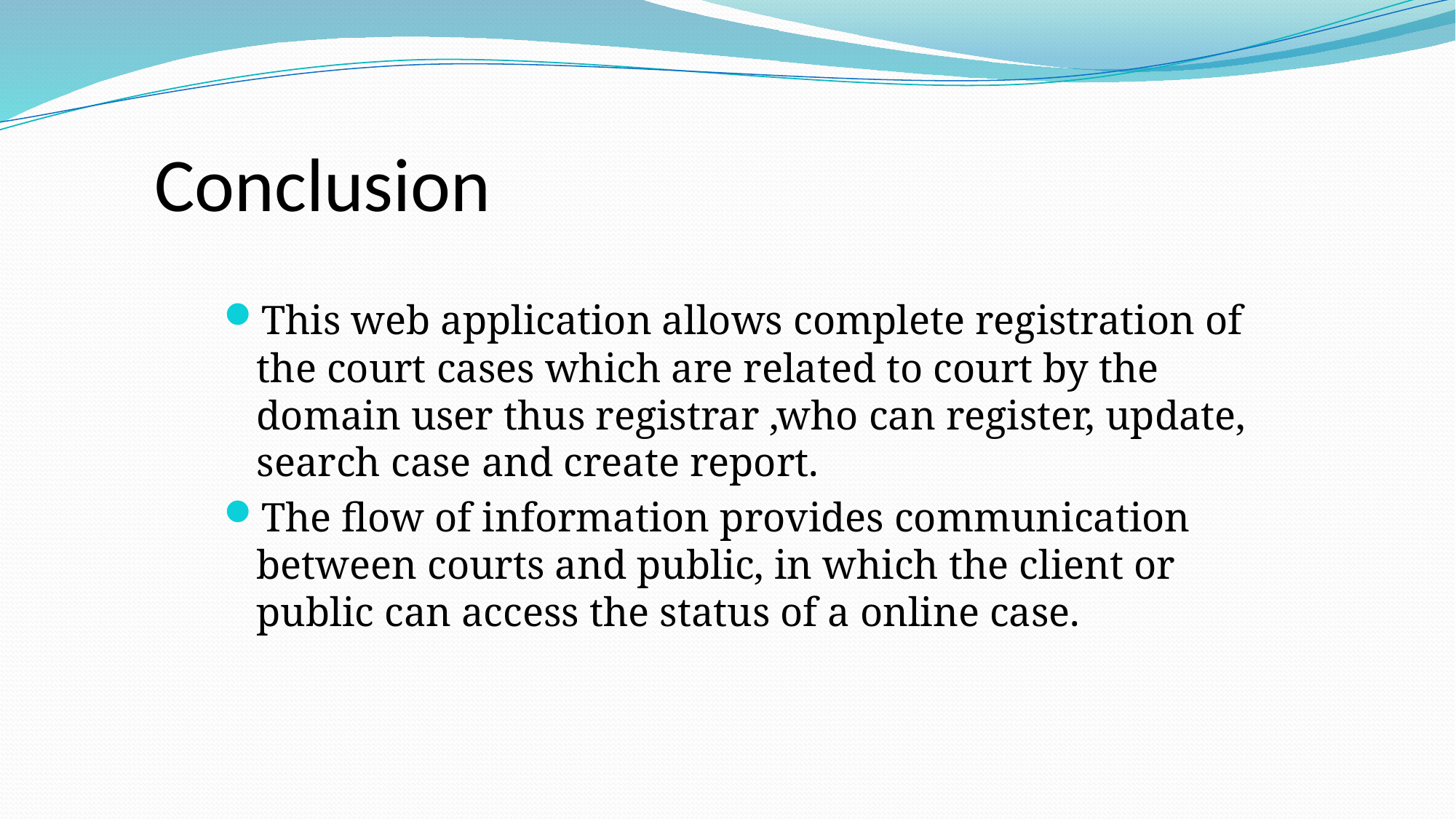

# Conclusion
This web application allows complete registration of the court cases which are related to court by the domain user thus registrar ,who can register, update, search case and create report.
The flow of information provides communication between courts and public, in which the client or public can access the status of a online case.